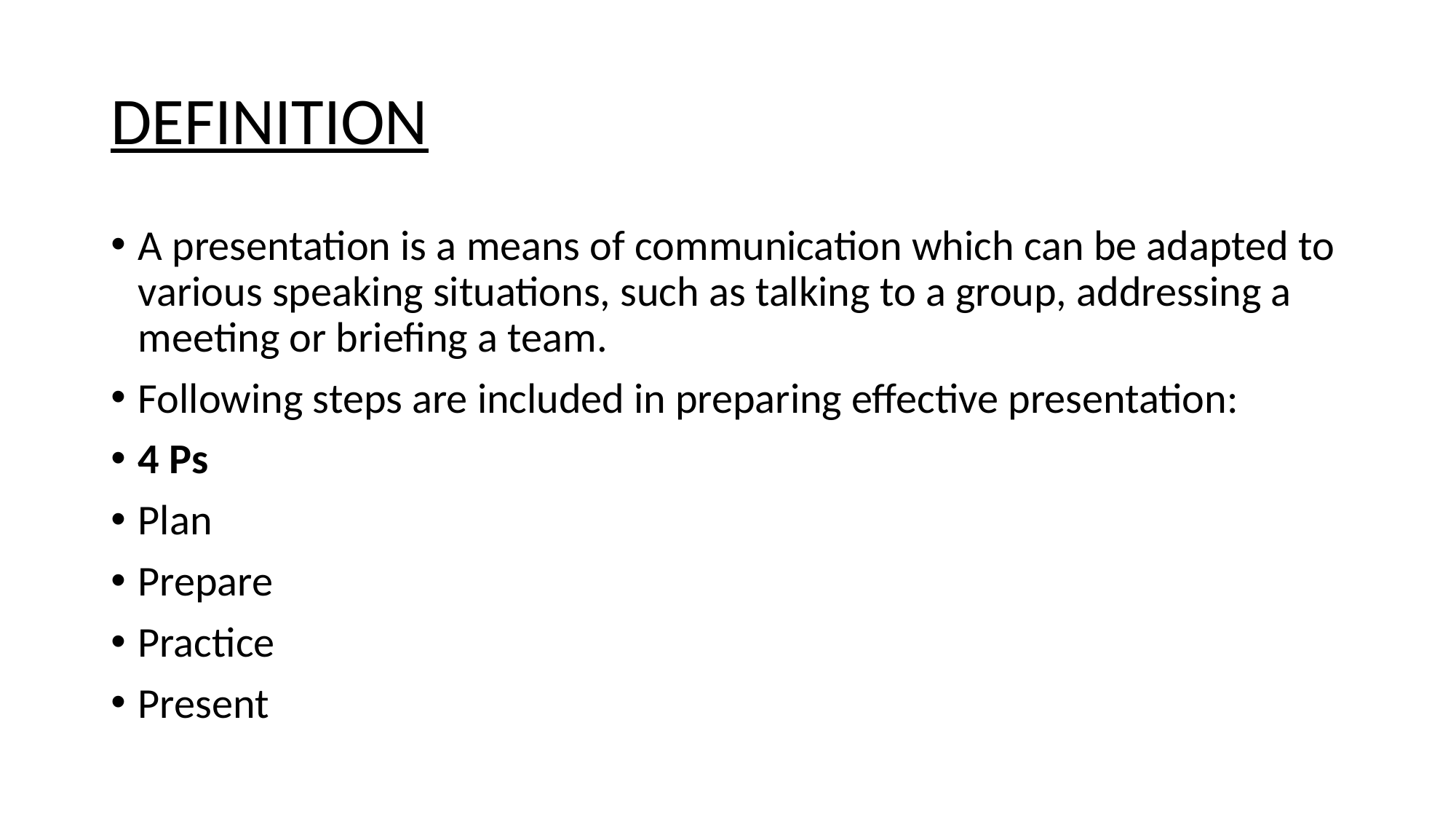

# DEFINITION
A presentation is a means of communication which can be adapted to various speaking situations, such as talking to a group, addressing a meeting or briefing a team.
Following steps are included in preparing effective presentation:
4 Ps
Plan
Prepare
Practice
Present